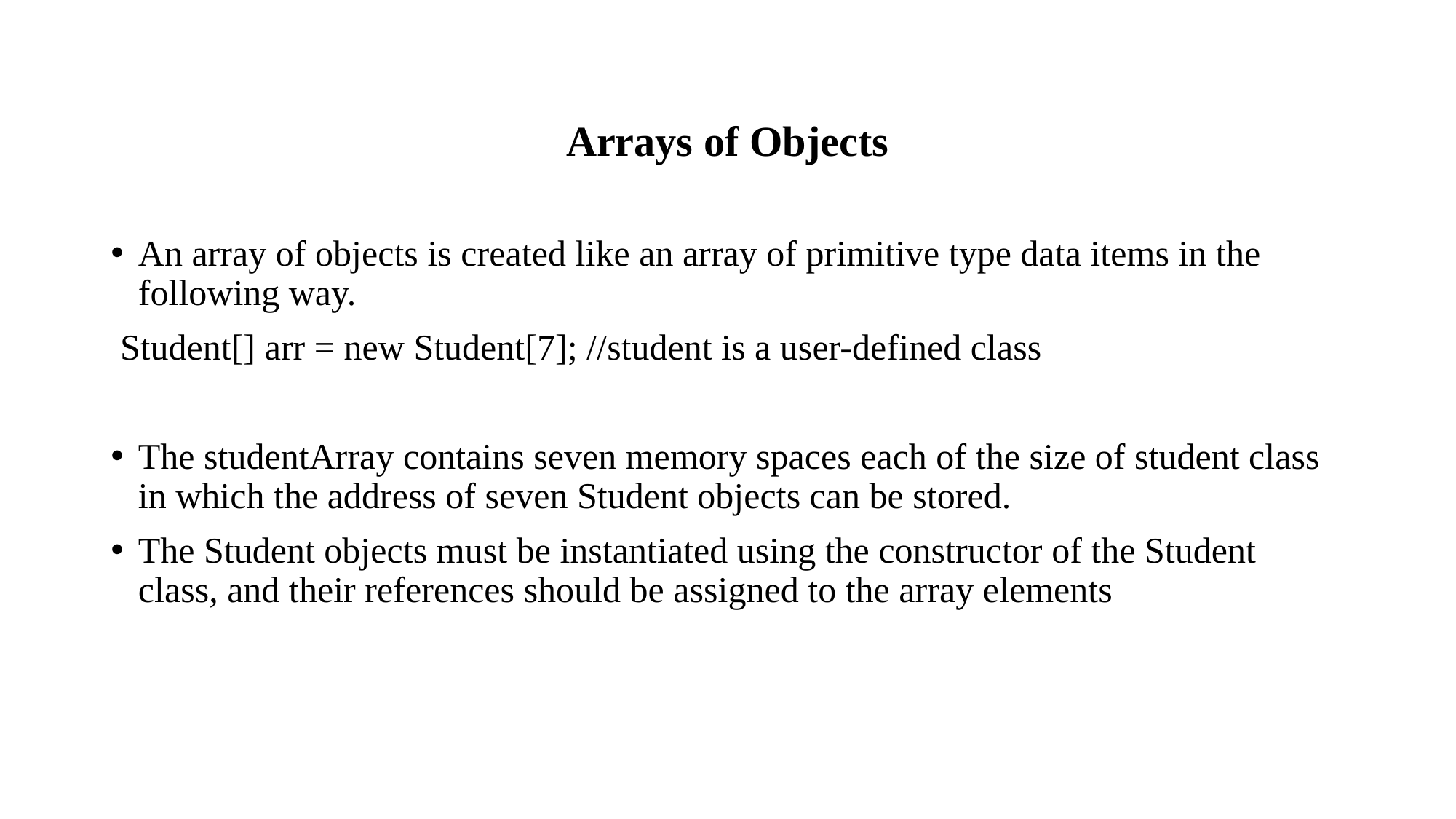

Arrays of Objects

An array of objects is created like an array of primitive type data items in the following way.
 Student[] arr = new Student[7]; //student is a user-defined class

The studentArray contains seven memory spaces each of the size of student class in which the address of seven Student objects can be stored.
The Student objects must be instantiated using the constructor of the Student class, and their references should be assigned to the array elements